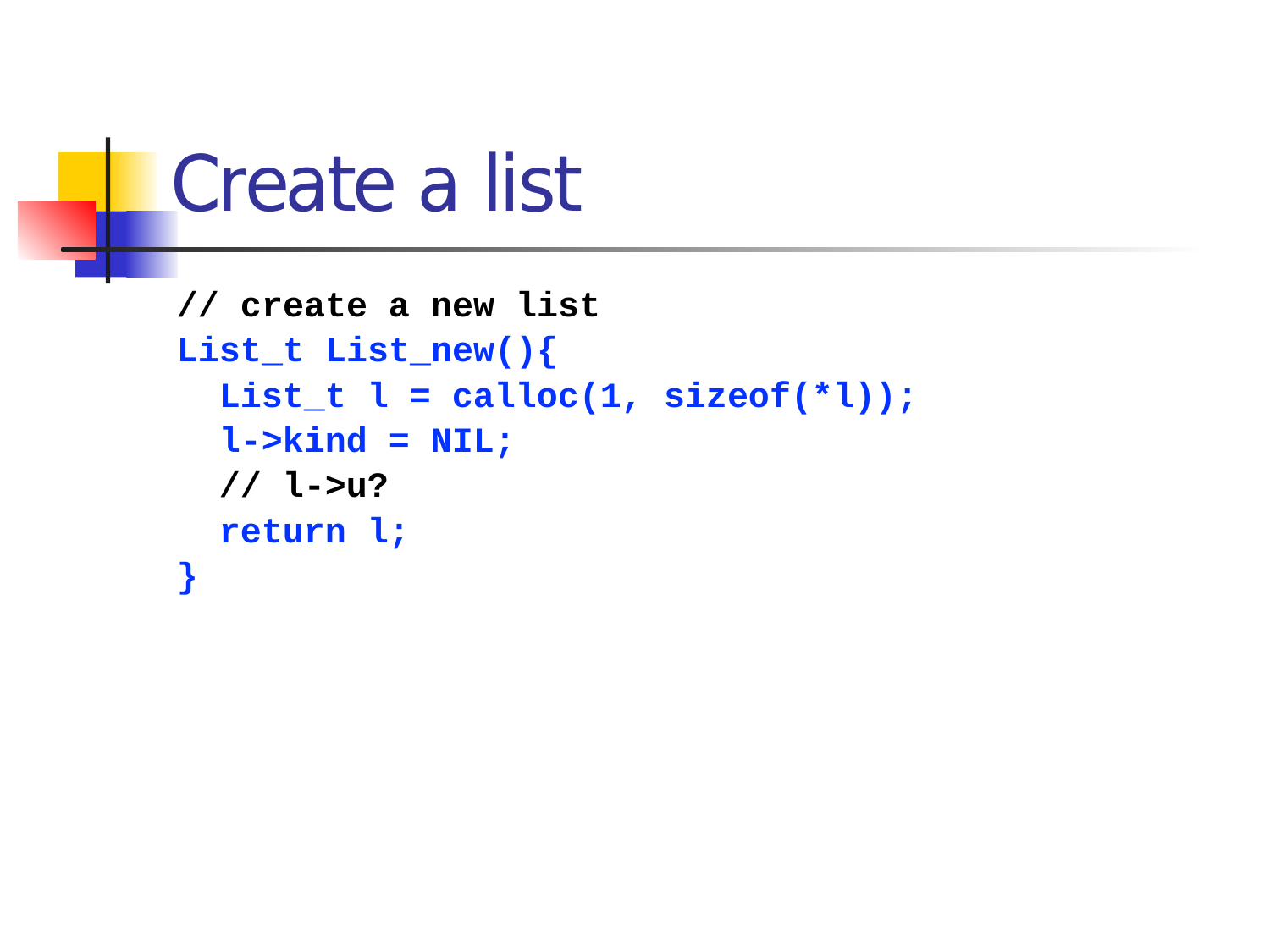

# Create a list
// create a new list
List_t List_new(){
  List_t l = calloc(1, sizeof(*l));
  l->kind = NIL;
  // l->u?
  return l;
}